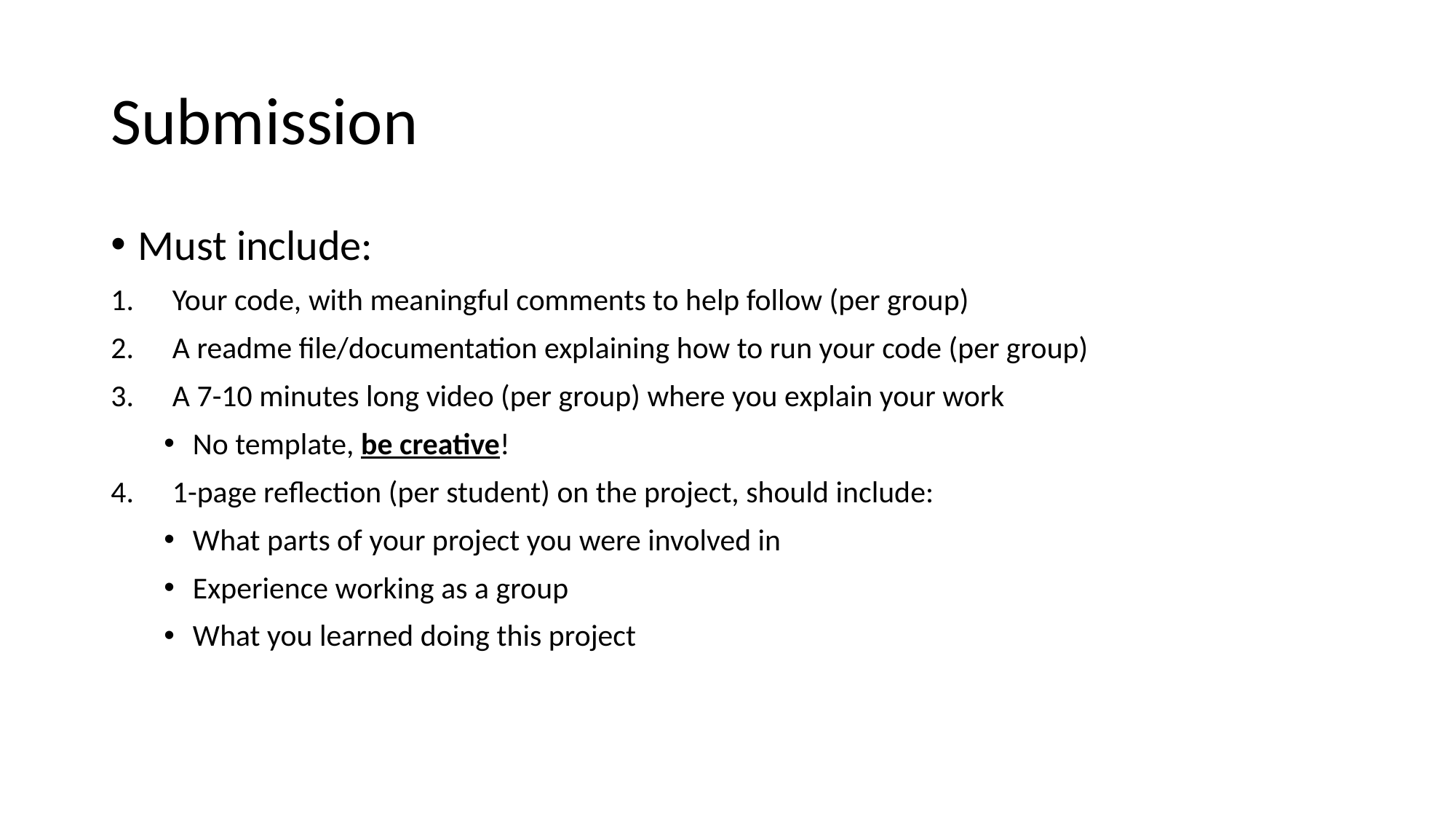

# Submission
Must include:
Your code, with meaningful comments to help follow (per group)
A readme file/documentation explaining how to run your code (per group)
A 7-10 minutes long video (per group) where you explain your work
No template, be creative!
1-page reflection (per student) on the project, should include:
What parts of your project you were involved in
Experience working as a group
What you learned doing this project